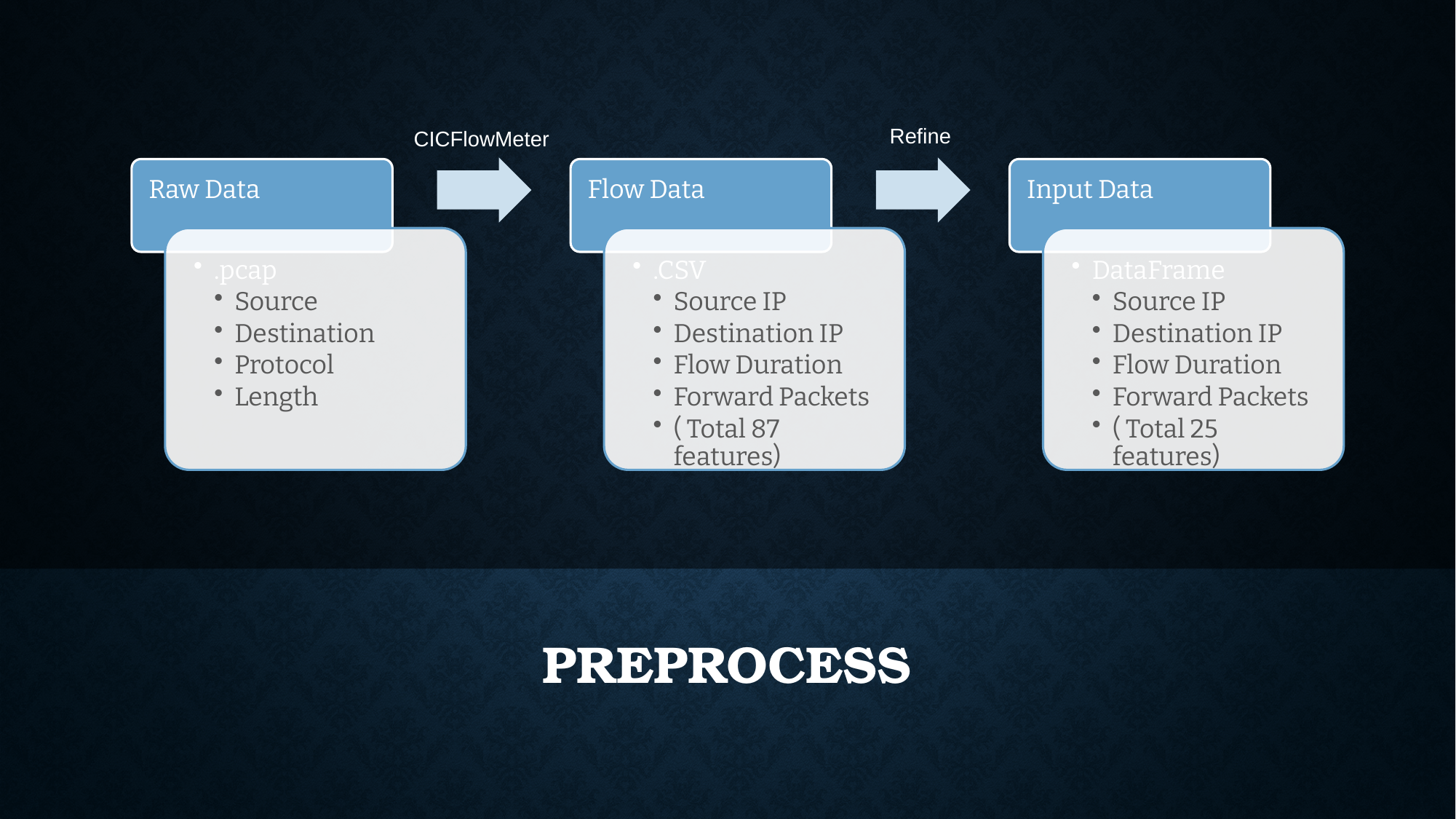

Refine
CICFlowMeter
Raw Data
.pcap
Source
Destination
Protocol
Length

Flow Data
.CSV
Source IP
Destination IP
Flow Duration
Forward Packets
( Total 87 features)

Input Data
DataFrame
Source IP
Destination IP
Flow Duration
Forward Packets
( Total 25 features)
# Preprocess